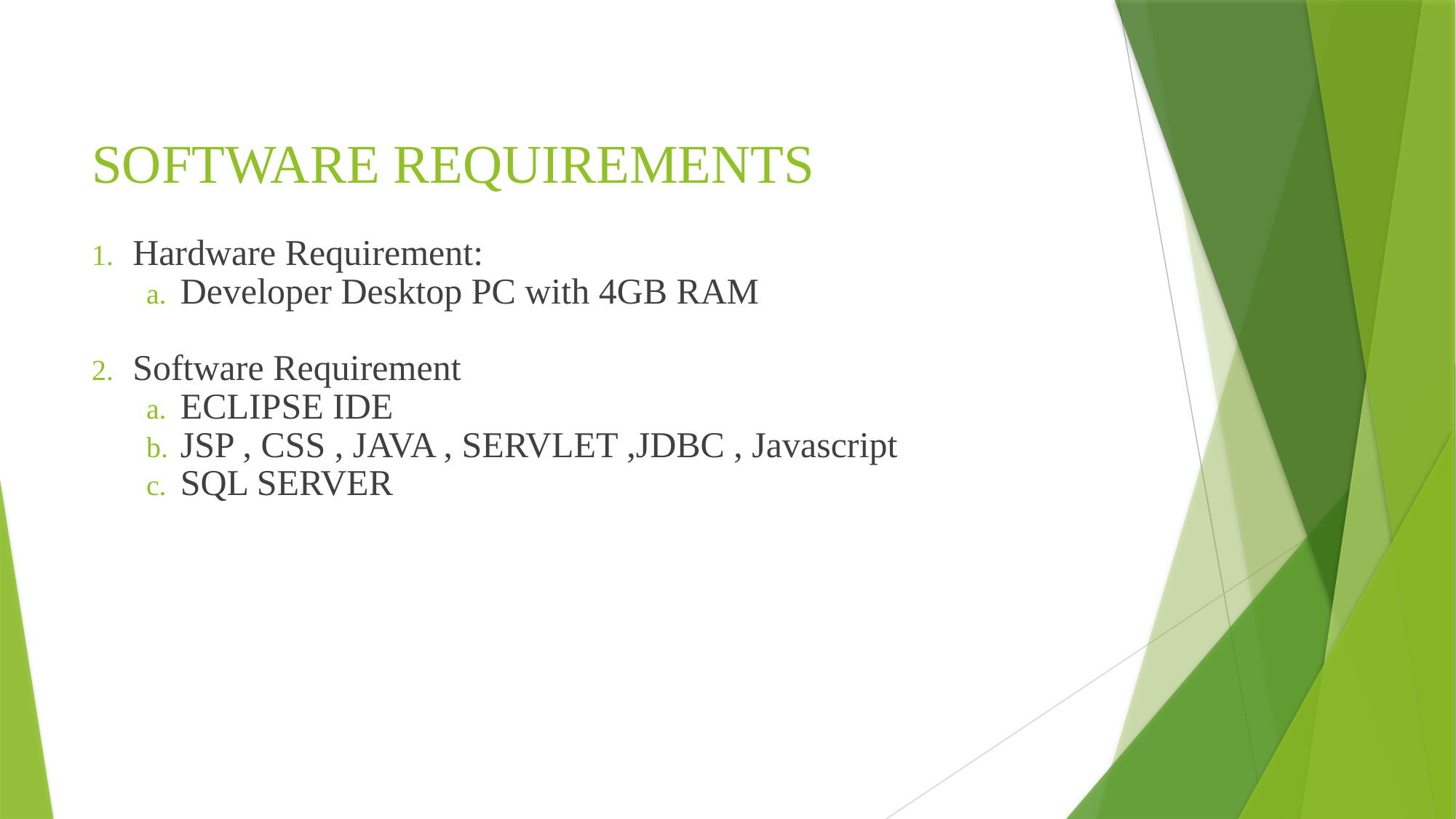

# SOFTWARE REQUIREMENTS
Hardware Requirement:
Developer Desktop PC with 4GB RAM

Software Requirement
ECLIPSE IDE
JSP , CSS , JAVA , SERVLET ,JDBC , Javascript
SQL SERVER